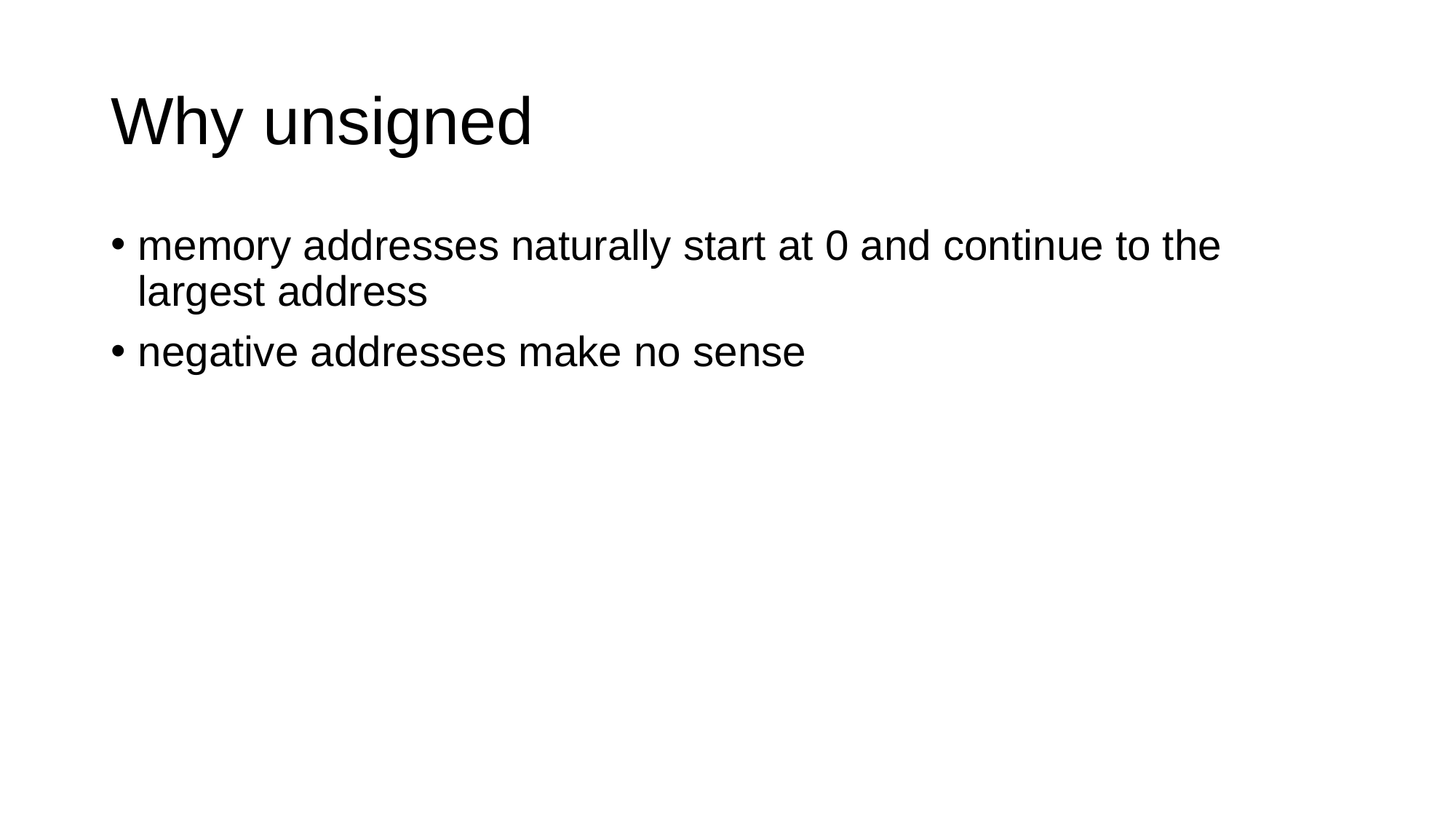

# Why unsigned
memory addresses naturally start at 0 and continue to the largest address
negative addresses make no sense